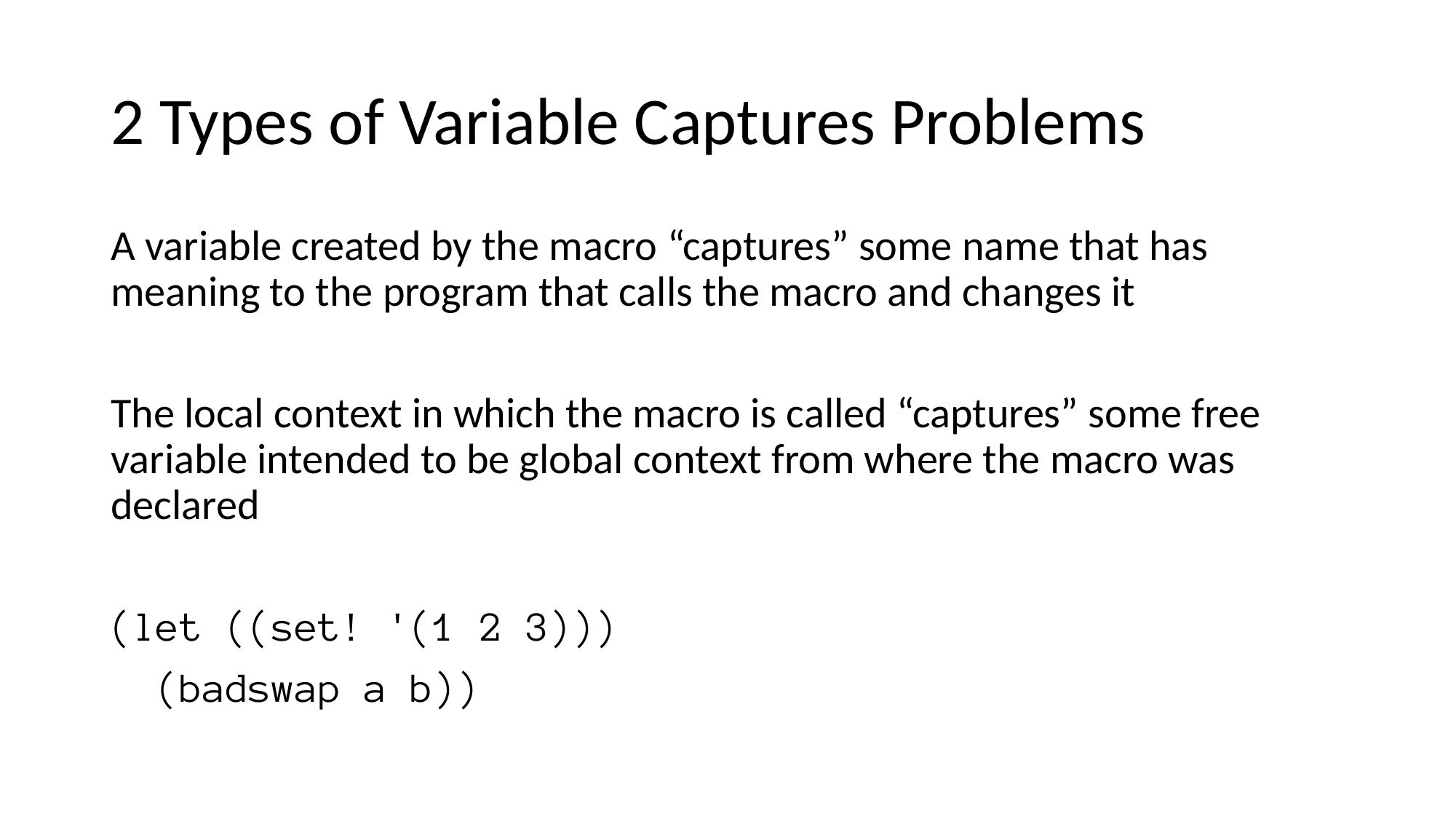

# 2 Types of Variable Captures Problems
A variable created by the macro “captures” some name that has meaning to the program that calls the macro and changes it

The local context in which the macro is called “captures” some free variable intended to be global context from where the macro was declared

(let ((set! '(1 2 3)))
  (badswap a b))